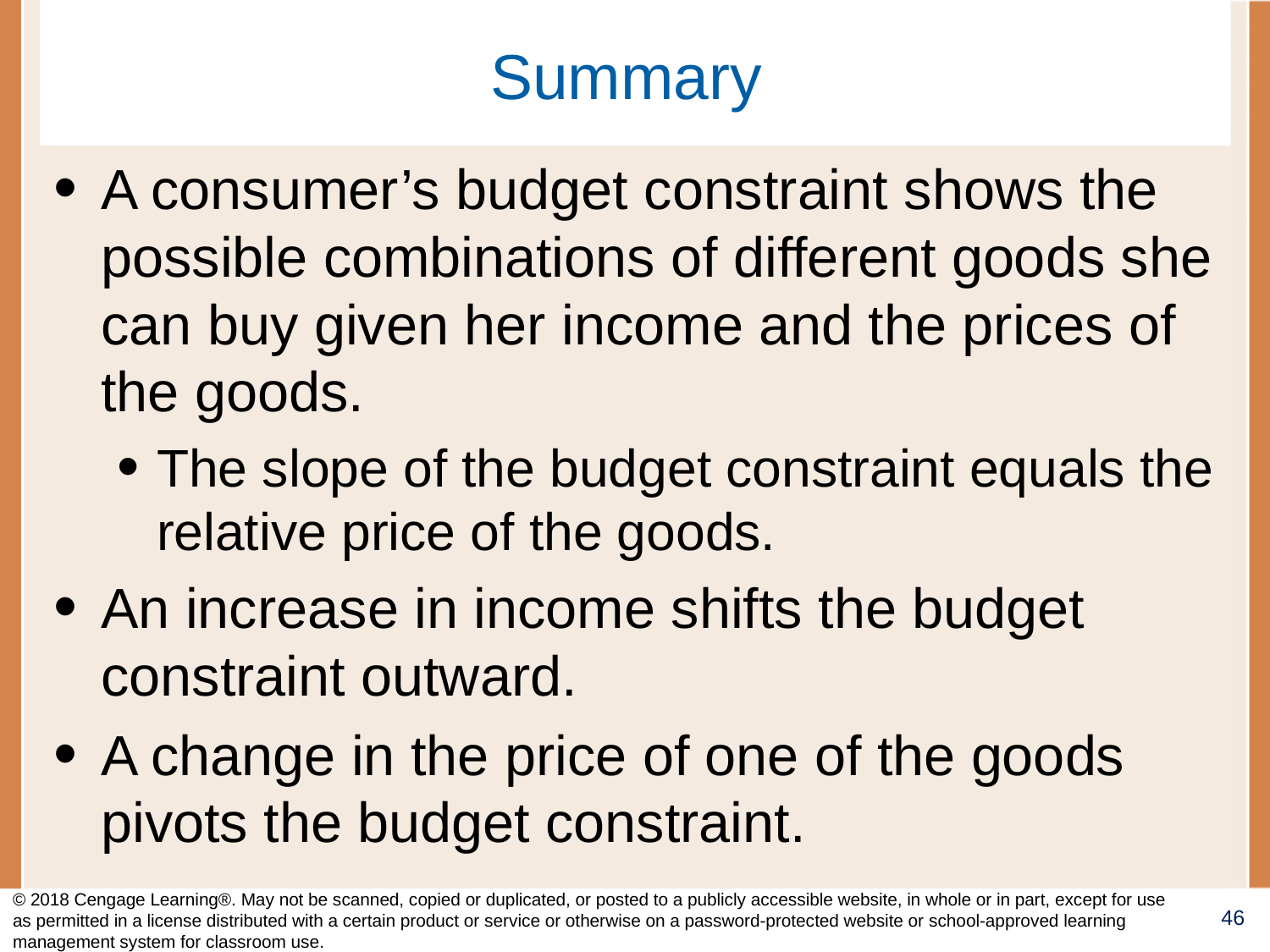

# Summary
A consumer’s budget constraint shows the possible combinations of different goods she can buy given her income and the prices of the goods.
The slope of the budget constraint equals the relative price of the goods.
An increase in income shifts the budget constraint outward.
A change in the price of one of the goods pivots the budget constraint.
© 2018 Cengage Learning®. May not be scanned, copied or duplicated, or posted to a publicly accessible website, in whole or in part, except for use as permitted in a license distributed with a certain product or service or otherwise on a password-protected website or school-approved learning management system for classroom use.
46